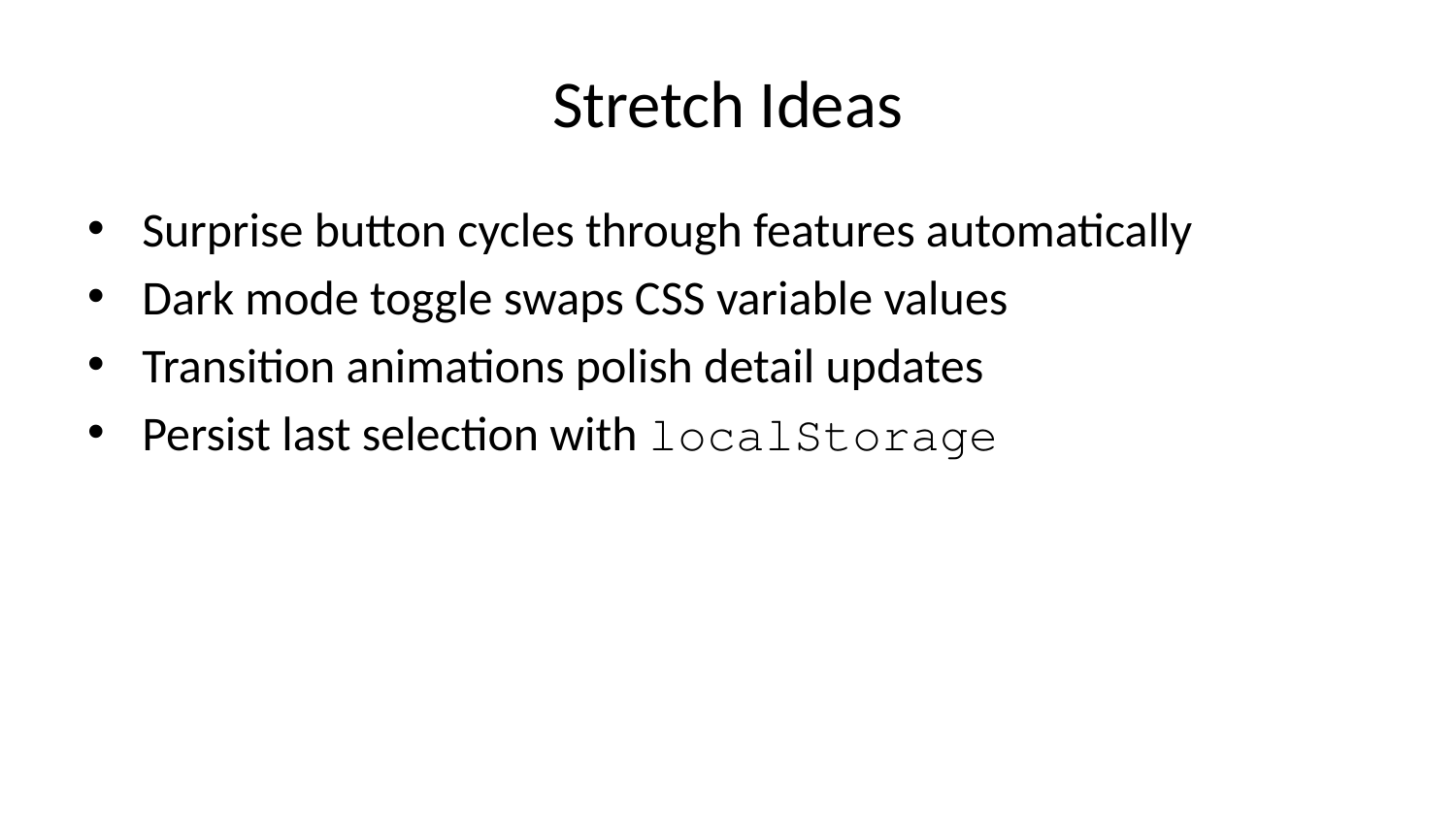

# Stretch Ideas
Surprise button cycles through features automatically
Dark mode toggle swaps CSS variable values
Transition animations polish detail updates
Persist last selection with localStorage